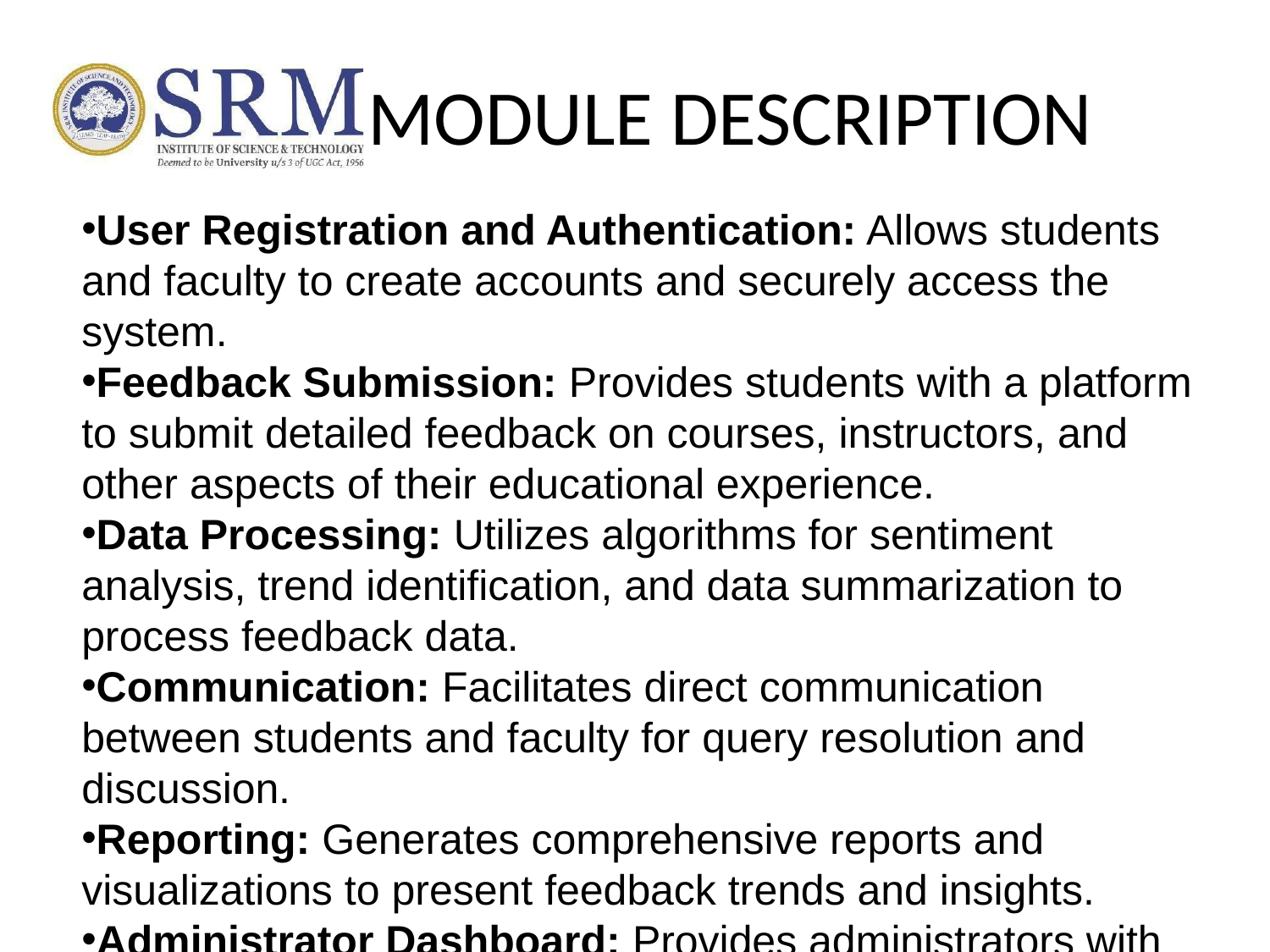

# MODULE DESCRIPTION
User Registration and Authentication: Allows students and faculty to create accounts and securely access the system.
Feedback Submission: Provides students with a platform to submit detailed feedback on courses, instructors, and other aspects of their educational experience.
Data Processing: Utilizes algorithms for sentiment analysis, trend identification, and data summarization to process feedback data.
Communication: Facilitates direct communication between students and faculty for query resolution and discussion.
Reporting: Generates comprehensive reports and visualizations to present feedback trends and insights.
Administrator Dashboard: Provides administrators with control over user management, system settings, and data access.